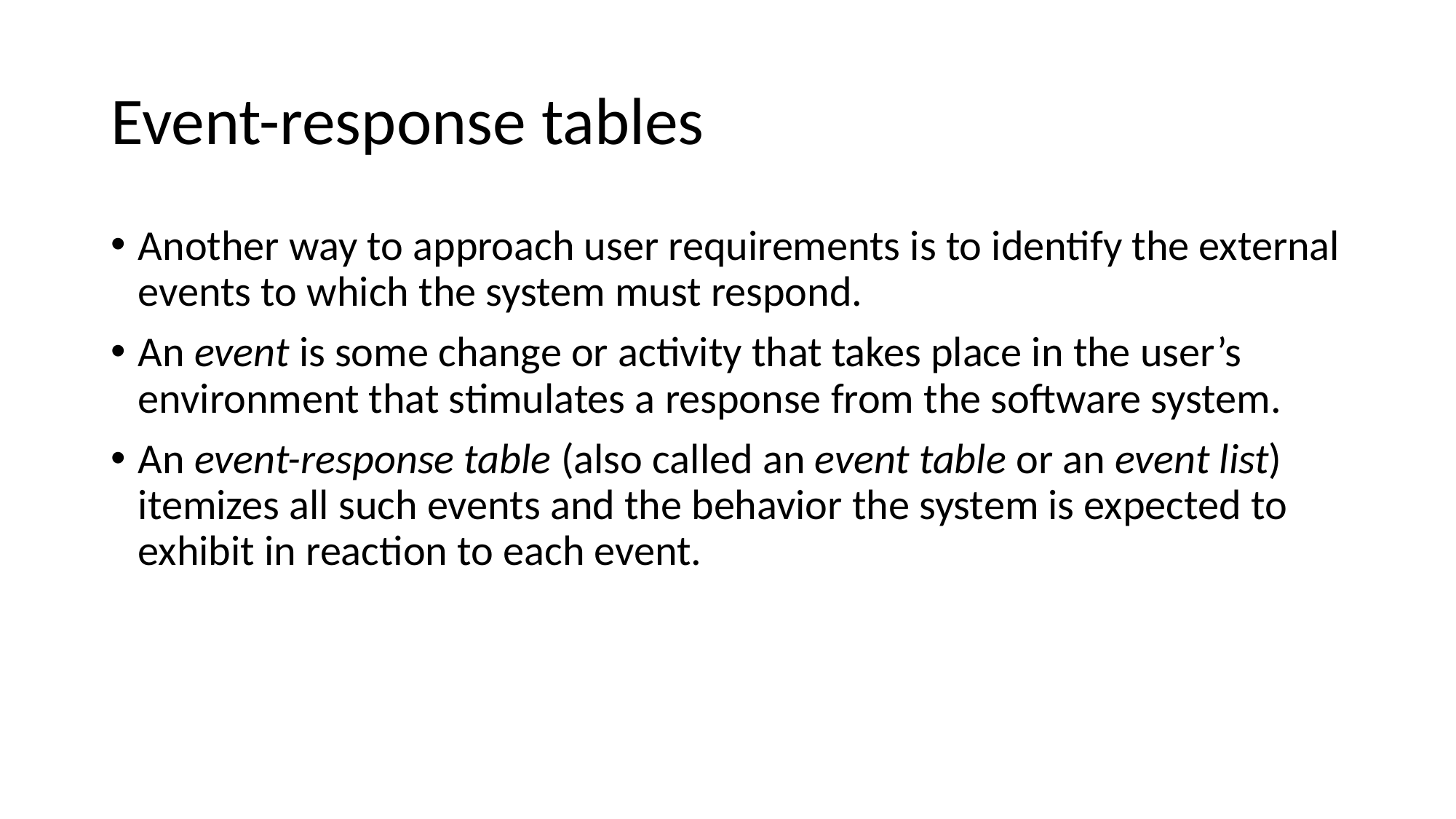

# Event-response tables
Another way to approach user requirements is to identify the external events to which the system must respond.
An event is some change or activity that takes place in the user’s environment that stimulates a response from the software system.
An event-response table (also called an event table or an event list) itemizes all such events and the behavior the system is expected to exhibit in reaction to each event.